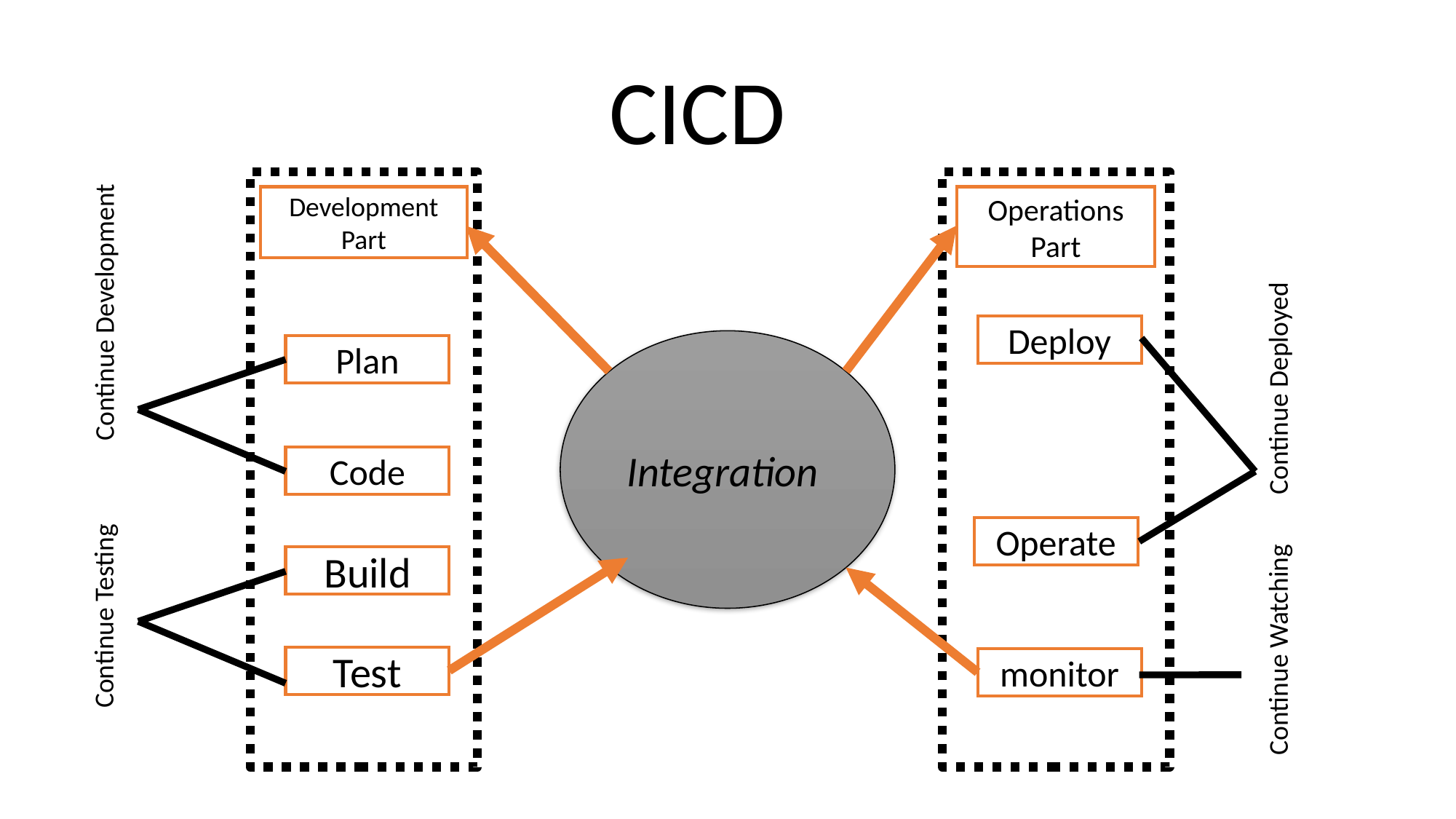

CICD

Development Part
Operations
Part

Continue Development
Deploy
Integration
Plan

Continue Deployed

Code

Operate
Build

Continue Testing

Continue Watching
Test
monitor